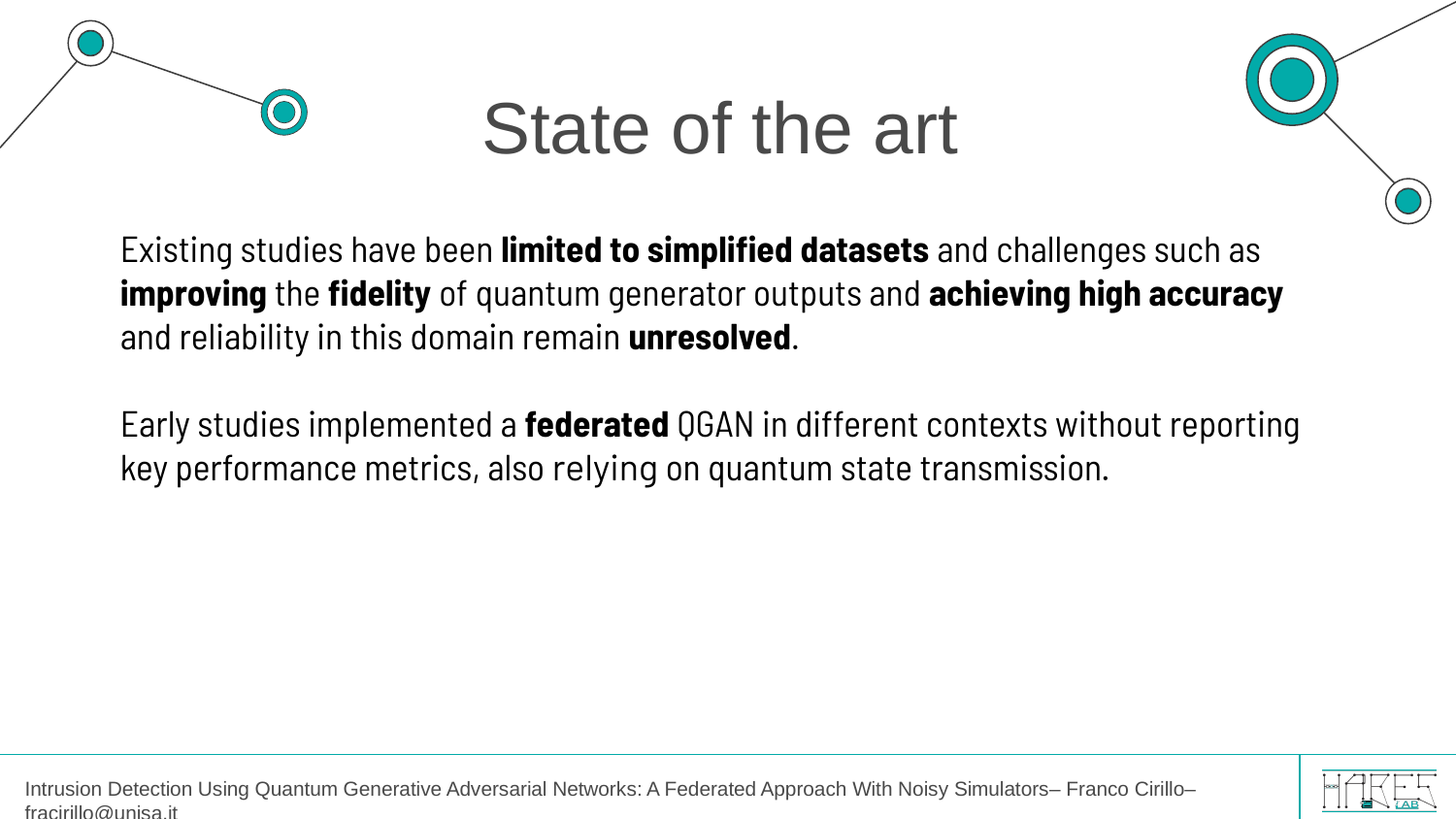

# State of the art
Existing studies have been limited to simplified datasets and challenges such as improving the fidelity of quantum generator outputs and achieving high accuracy and reliability in this domain remain unresolved.

Early studies implemented a federated QGAN in different contexts without reporting key performance metrics, also relying on quantum state transmission.
Intrusion Detection Using Quantum Generative Adversarial Networks: A Federated Approach With Noisy Simulators– Franco Cirillo– fracirillo@unisa.it